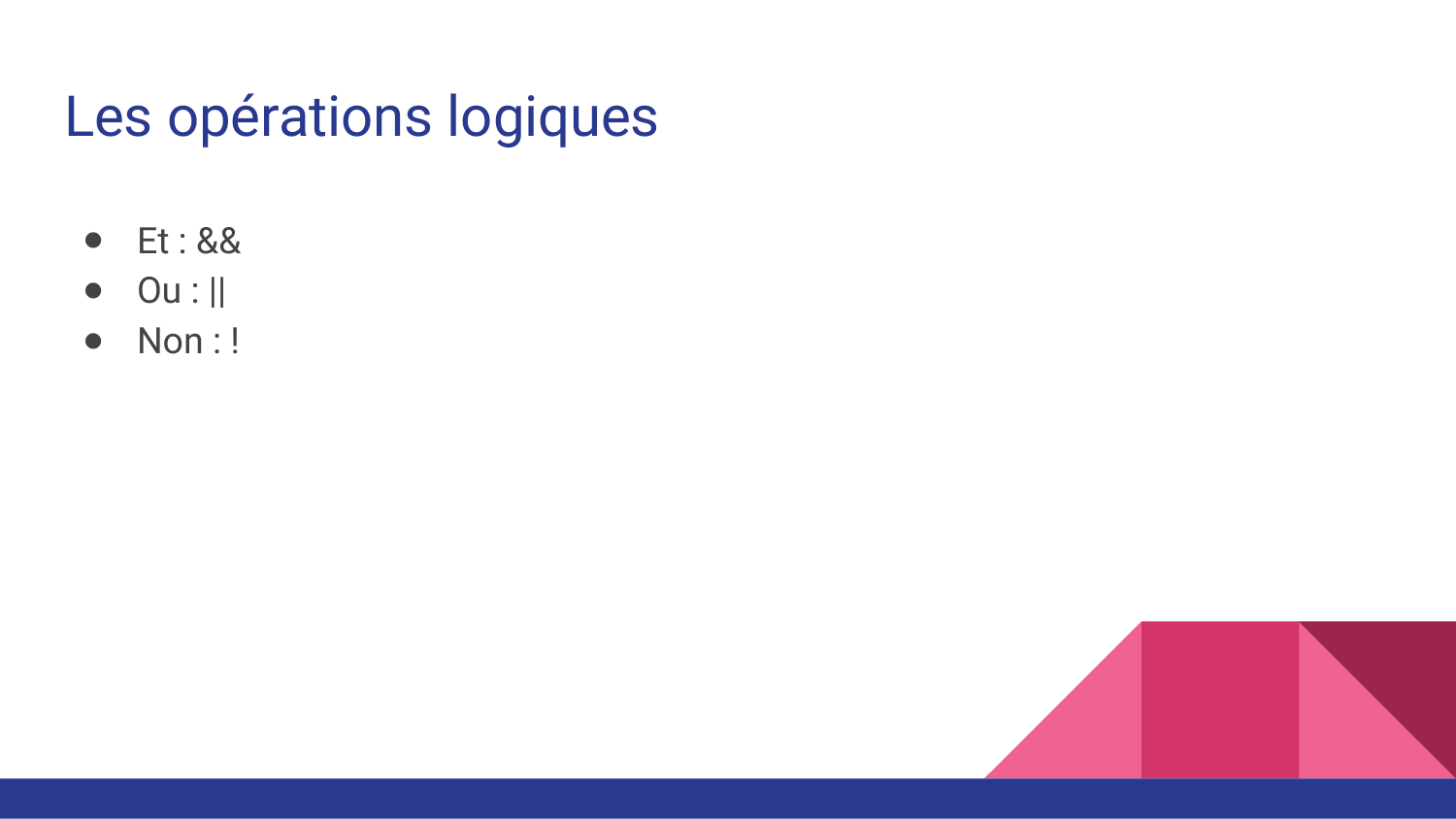

# Les opérations logiques
Et : &&
Ou : ||
Non : !